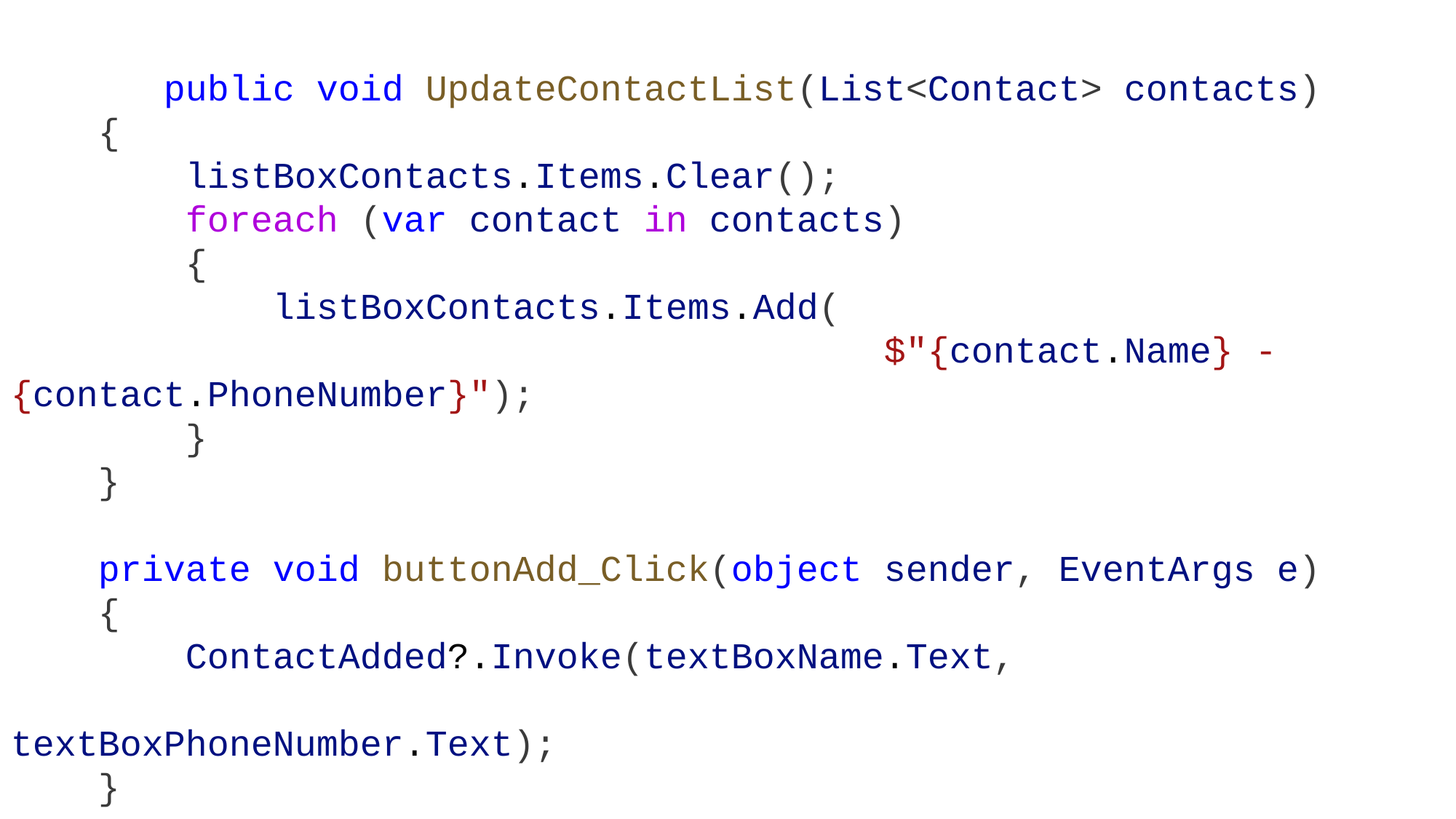

public void UpdateContactList(List<Contact> contacts)
    {
        listBoxContacts.Items.Clear();
        foreach (var contact in contacts)
        {
            listBoxContacts.Items.Add(
								$"{contact.Name} - {contact.PhoneNumber}");
        }
    }

    private void buttonAdd_Click(object sender, EventArgs e)
    {
        ContactAdded?.Invoke(textBoxName.Text,
												textBoxPhoneNumber.Text);
    }